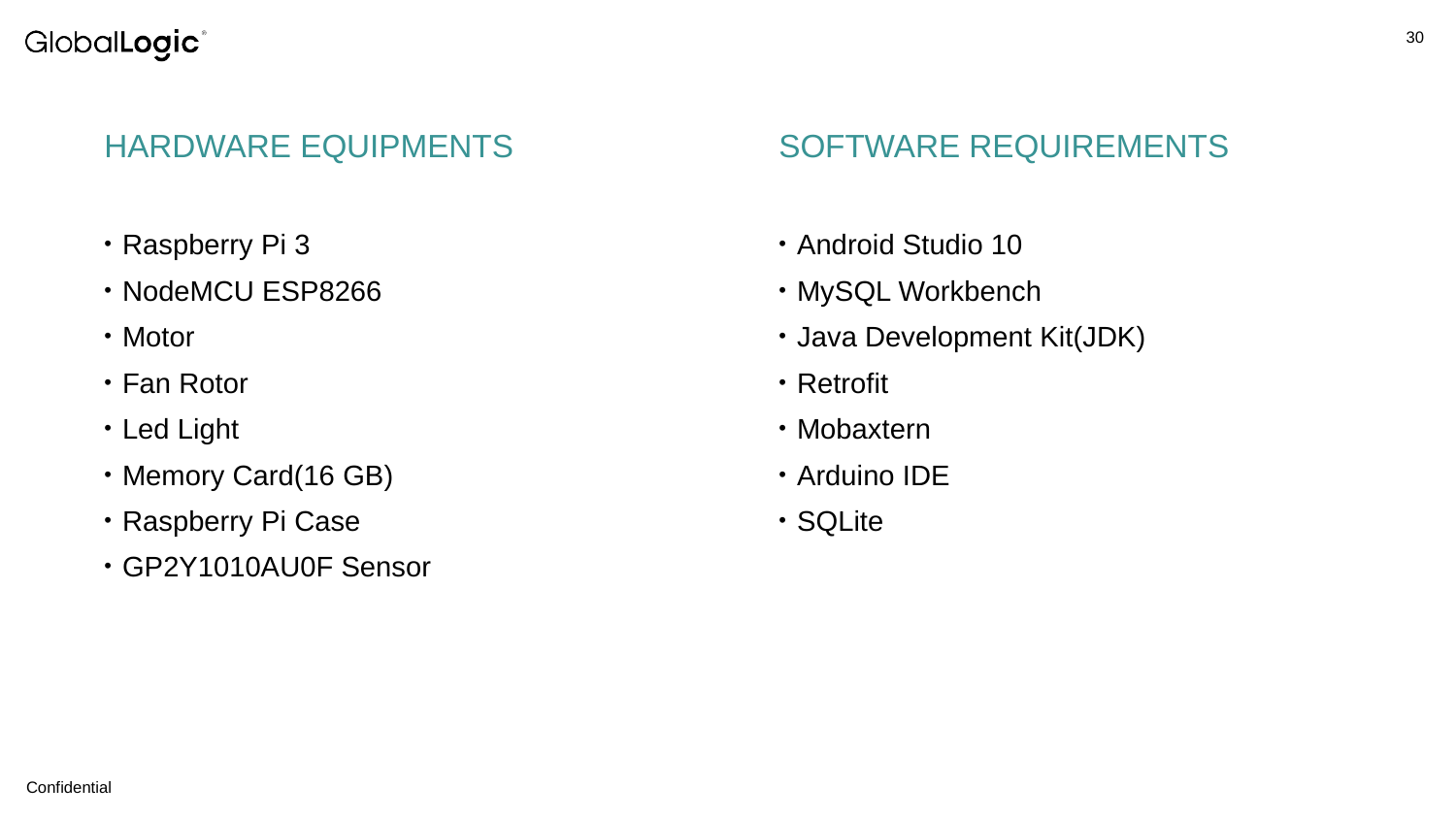

#
HARDWARE EQUIPMENTS

SOFTWARE REQUIREMENTS
Raspberry Pi 3
NodeMCU ESP8266
Motor
Fan Rotor
Led Light
Memory Card(16 GB)
Raspberry Pi Case
GP2Y1010AU0F Sensor

Android Studio 10
MySQL Workbench
Java Development Kit(JDK)
Retrofit
Mobaxtern
Arduino IDE
SQLite